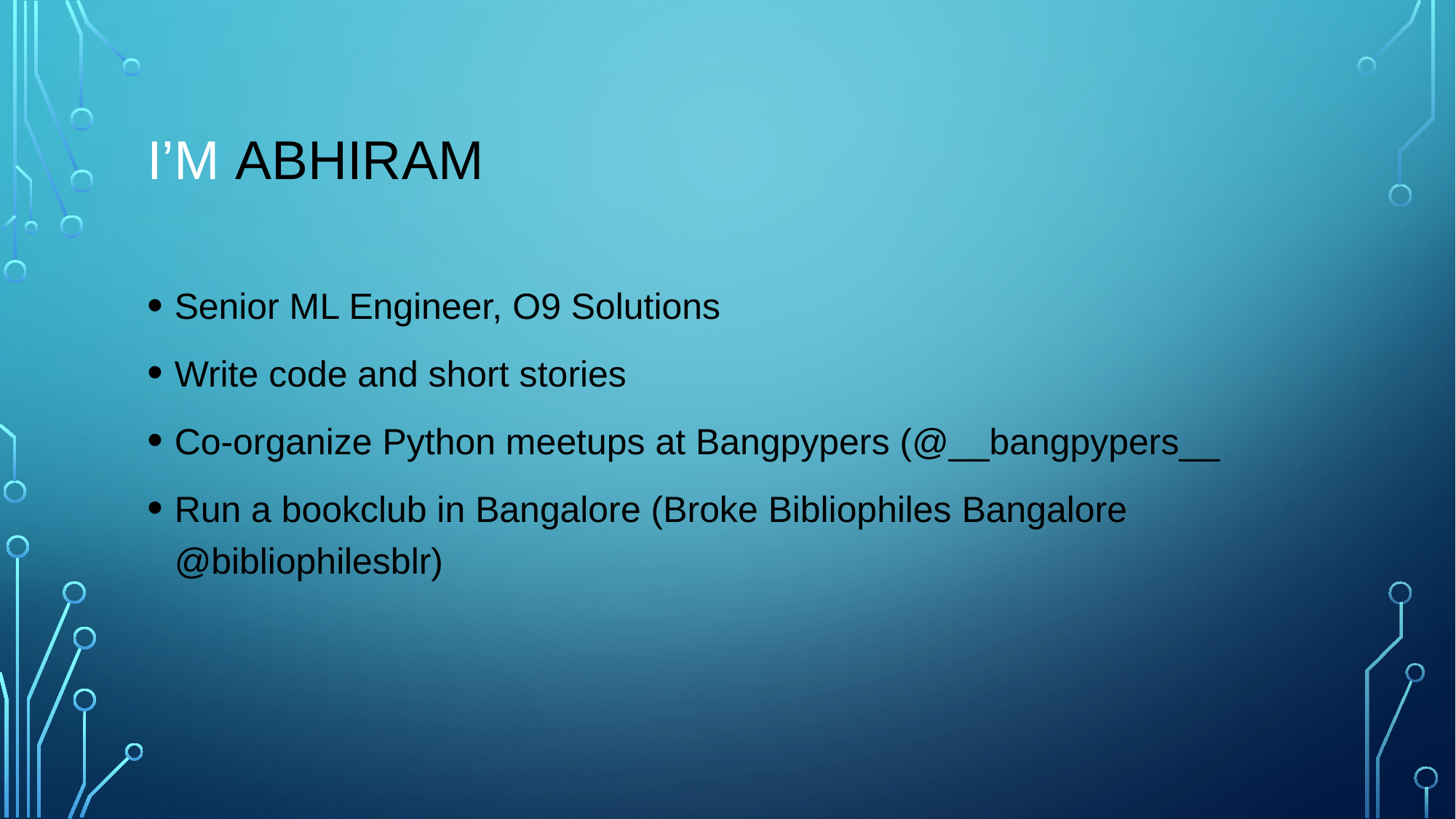

# I’M Abhiram
Senior ML Engineer, O9 Solutions
Write code and short stories
Co-organize Python meetups at Bangpypers (@__bangpypers__
Run a bookclub in Bangalore (Broke Bibliophiles Bangalore @bibliophilesblr)